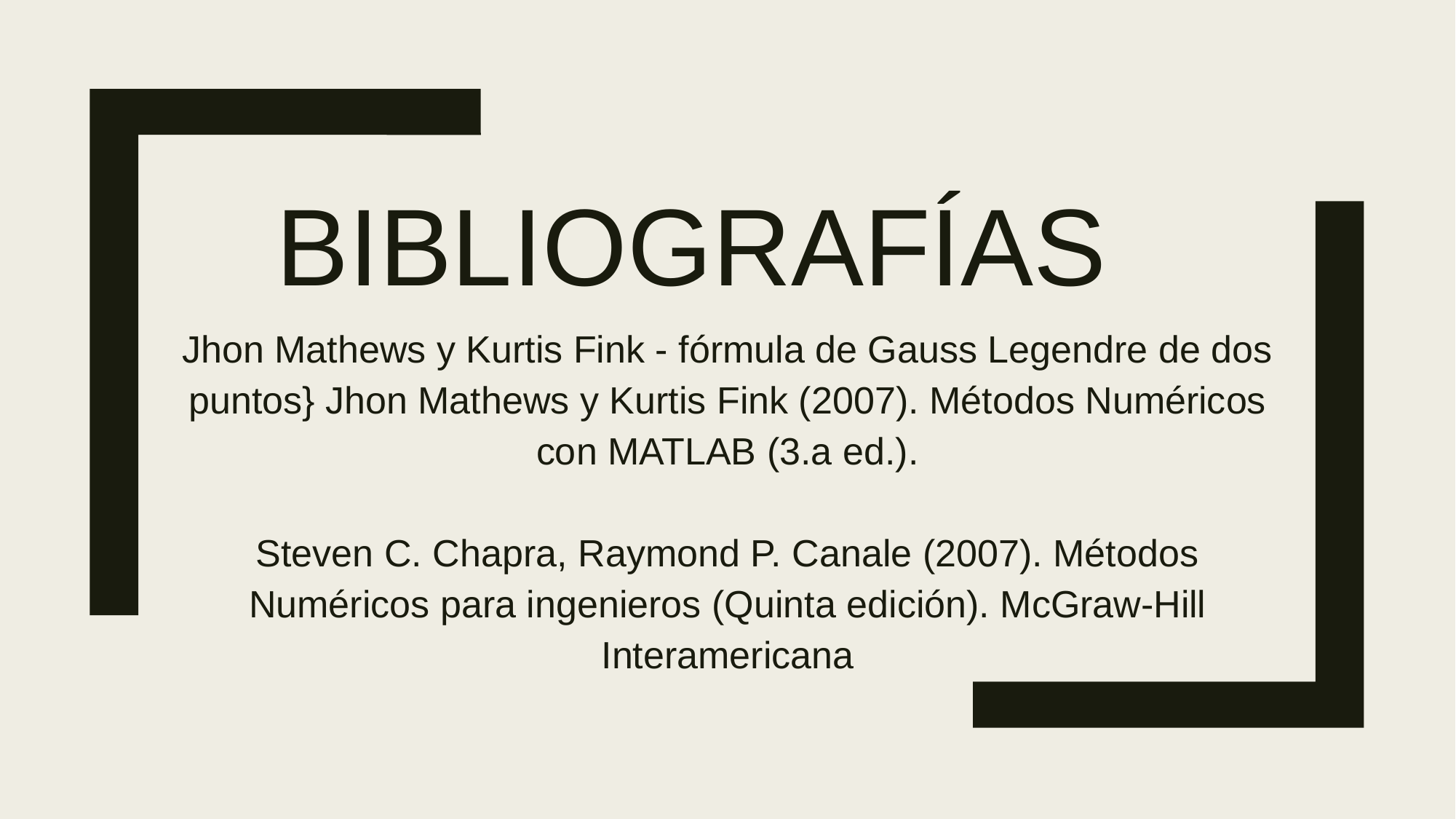

# BIBLIOGRAFÍAS
Jhon Mathews y Kurtis Fink - fórmula de Gauss Legendre de dos puntos} Jhon Mathews y Kurtis Fink (2007). Métodos Numéricos con MATLAB (3.a ed.).

Steven C. Chapra, Raymond P. Canale (2007). Métodos Numéricos para ingenieros (Quinta edición). McGraw-Hill Interamericana